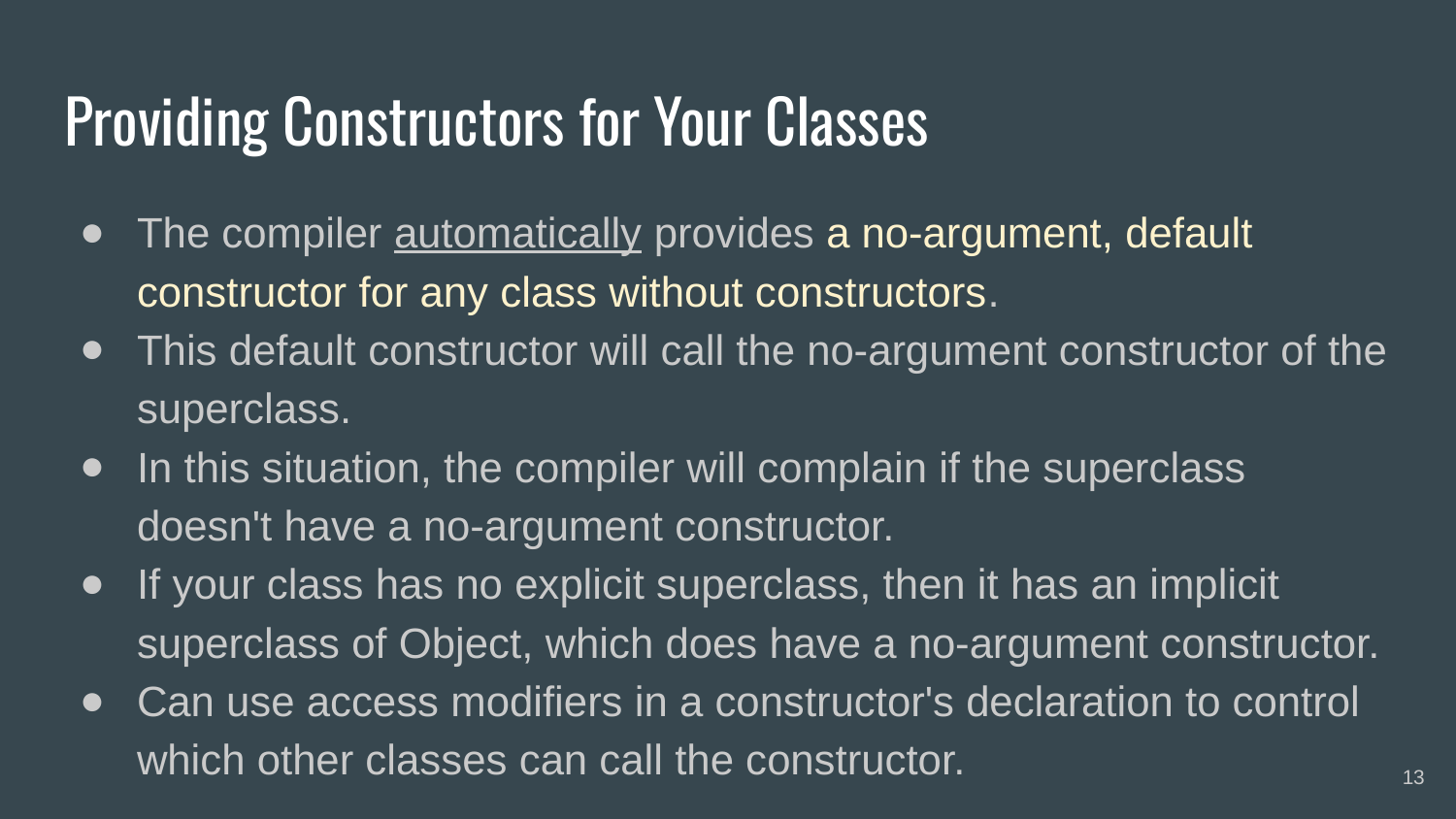

# Providing Constructors for Your Classes
The compiler automatically provides a no-argument, default constructor for any class without constructors.
This default constructor will call the no-argument constructor of the superclass.
In this situation, the compiler will complain if the superclass doesn't have a no-argument constructor.
If your class has no explicit superclass, then it has an implicit superclass of Object, which does have a no-argument constructor.
Can use access modifiers in a constructor's declaration to control which other classes can call the constructor.
13